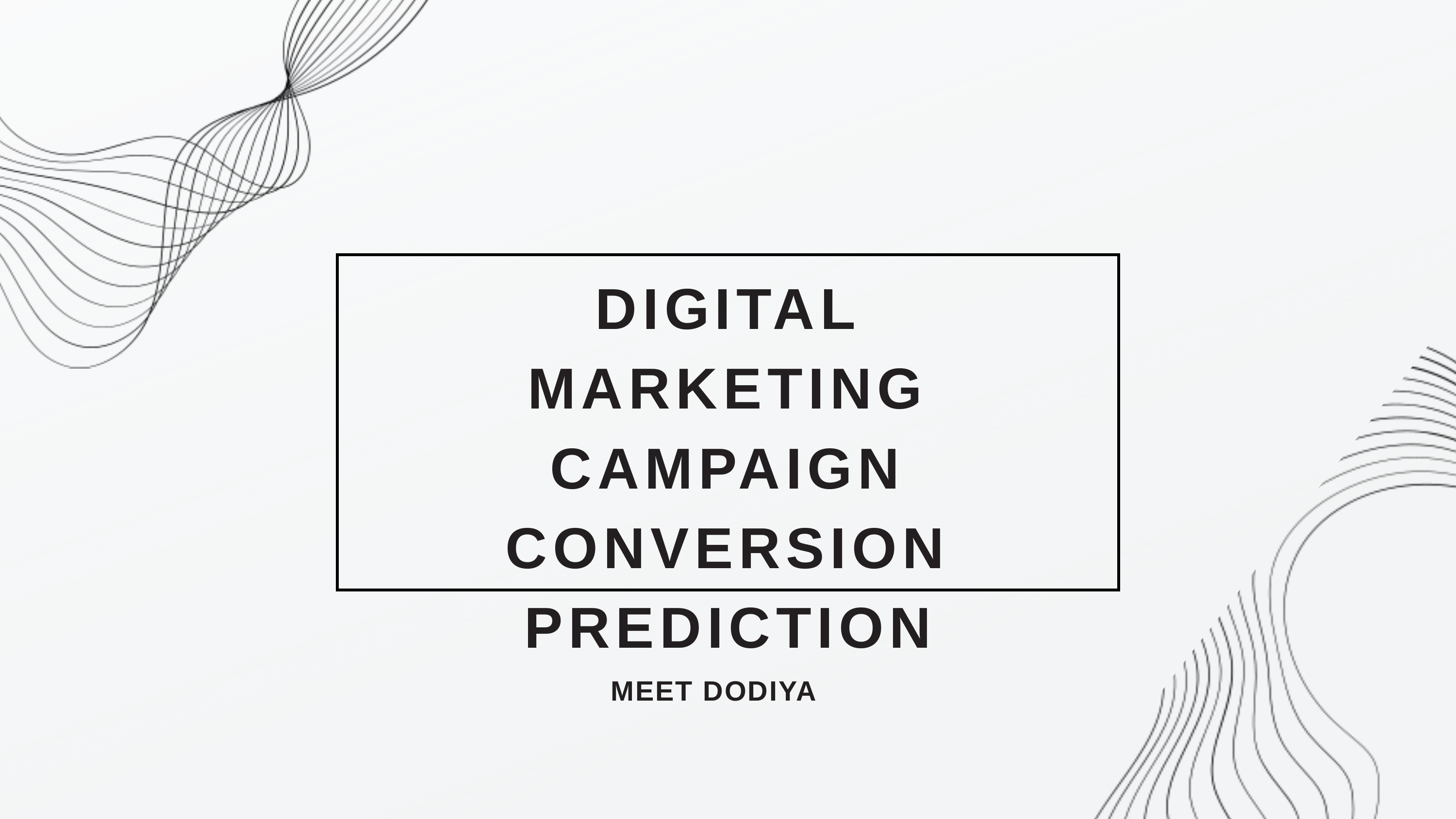

DIGITAL MARKETING CAMPAIGN CONVERSION PREDICTION

MEET DODIYA